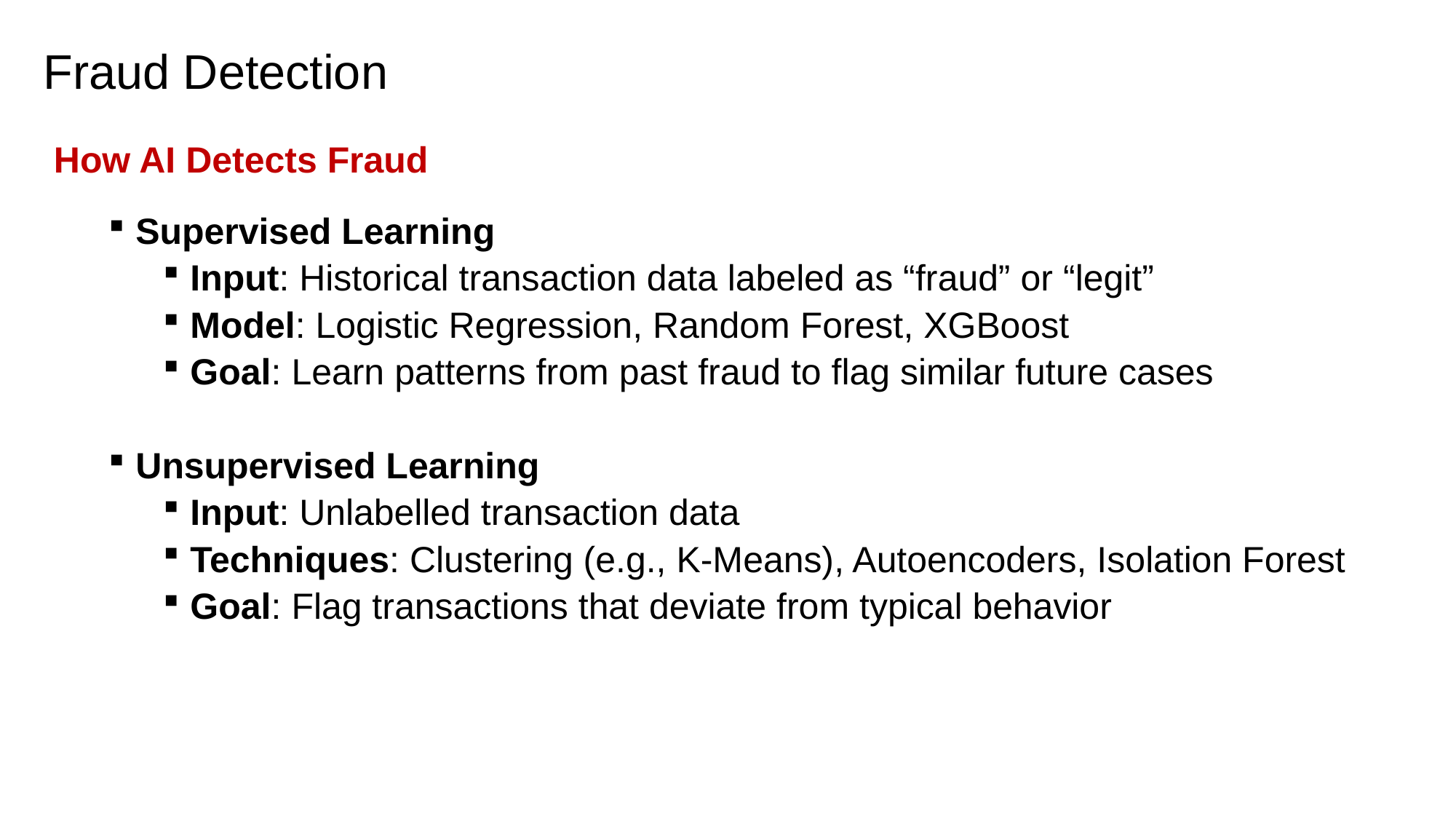

# Fraud Detection
How AI Detects Fraud

Supervised Learning
Input: Historical transaction data labeled as “fraud” or “legit”
Model: Logistic Regression, Random Forest, XGBoost
Goal: Learn patterns from past fraud to flag similar future cases

Unsupervised Learning
Input: Unlabelled transaction data
Techniques: Clustering (e.g., K-Means), Autoencoders, Isolation Forest
Goal: Flag transactions that deviate from typical behavior